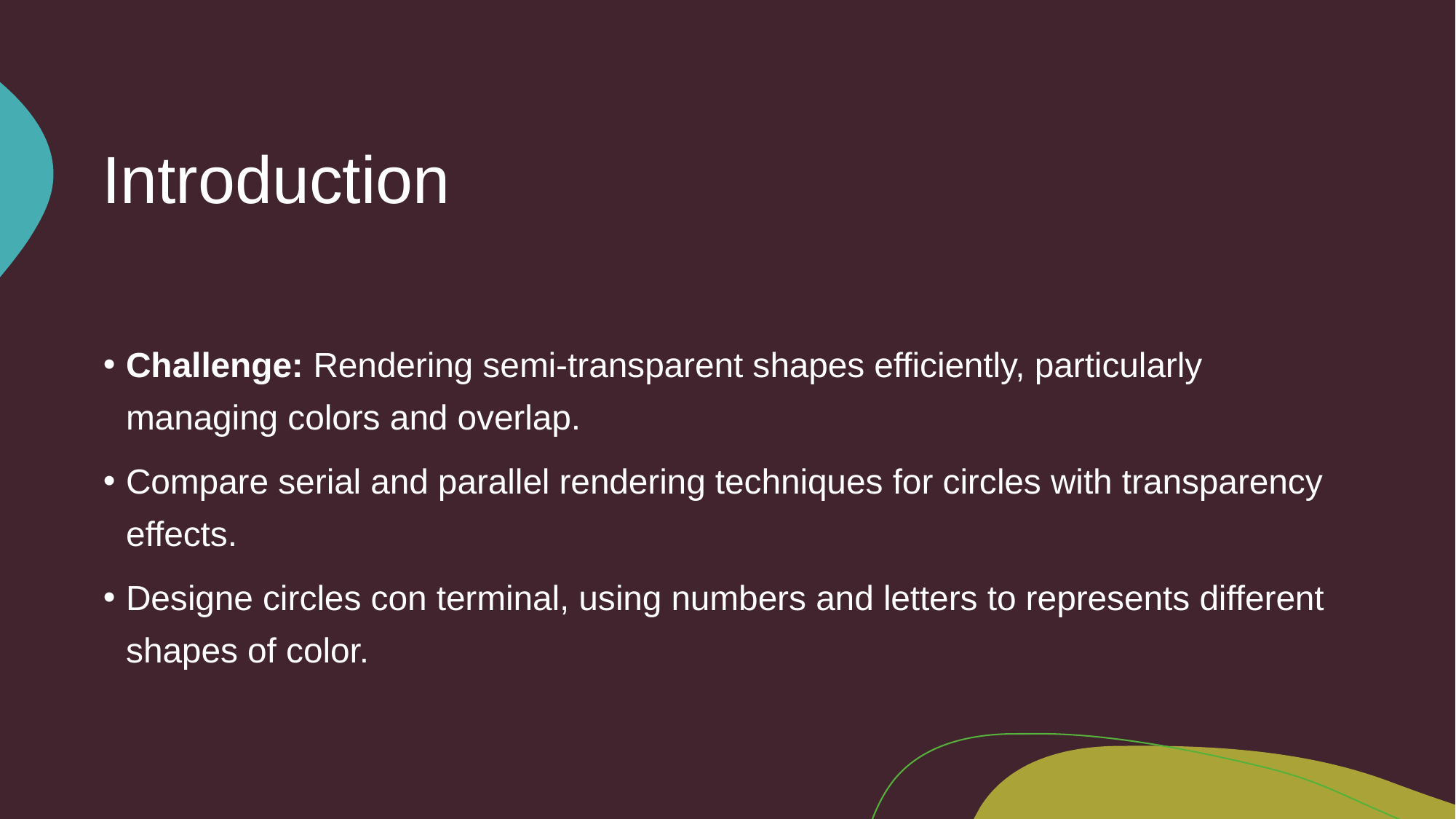

# Introduction

Challenge: Rendering semi-transparent shapes efficiently, particularly managing colors and overlap.
Compare serial and parallel rendering techniques for circles with transparency effects.
Designe circles con terminal, using numbers and letters to represents different shapes of color.